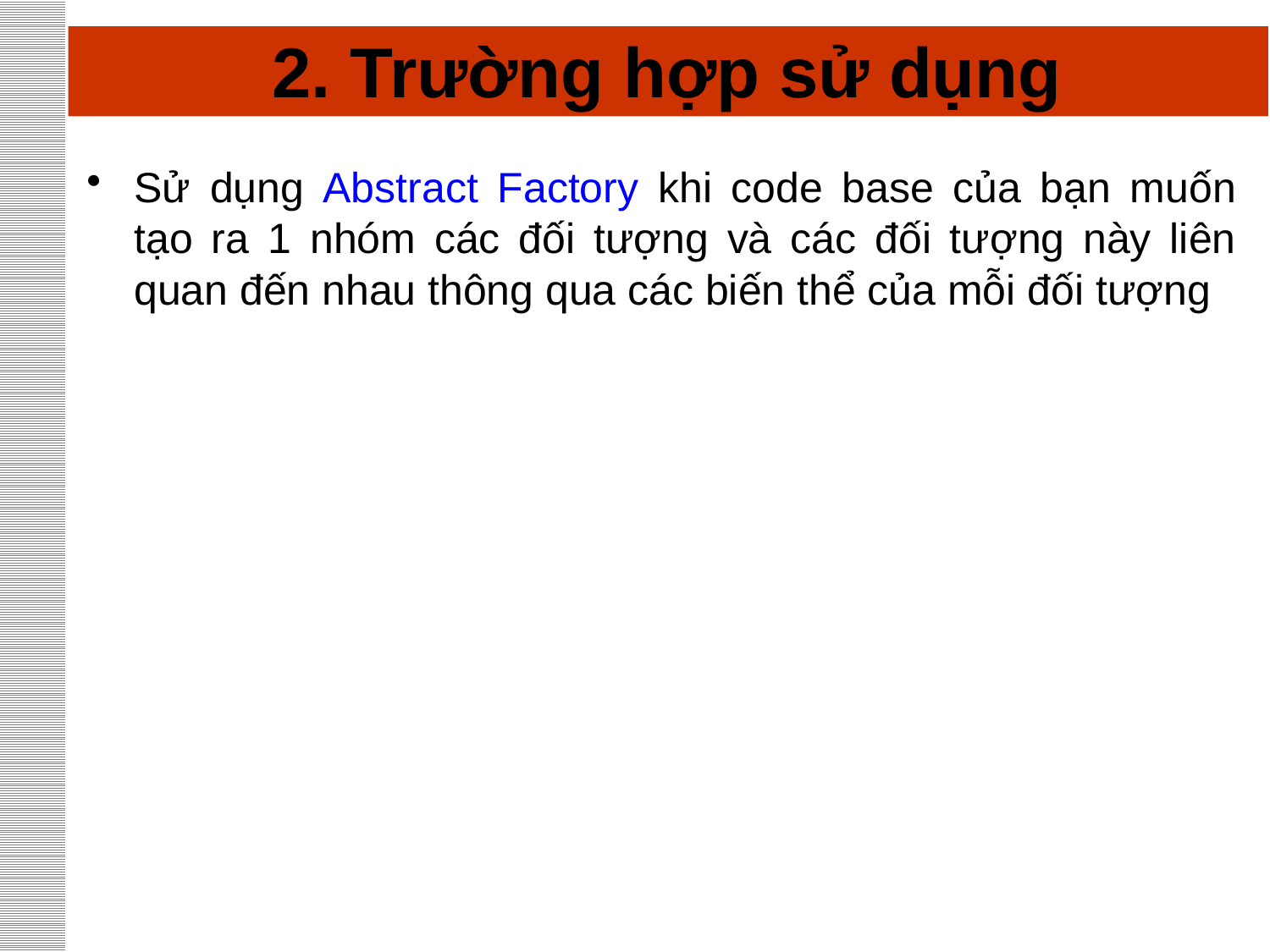

# 2. Trường hợp sử dụng
Sử dụng Abstract Factory khi code base của bạn muốn tạo ra 1 nhóm các đối tượng và các đối tượng này liên quan đến nhau thông qua các biến thể của mỗi đối tượng